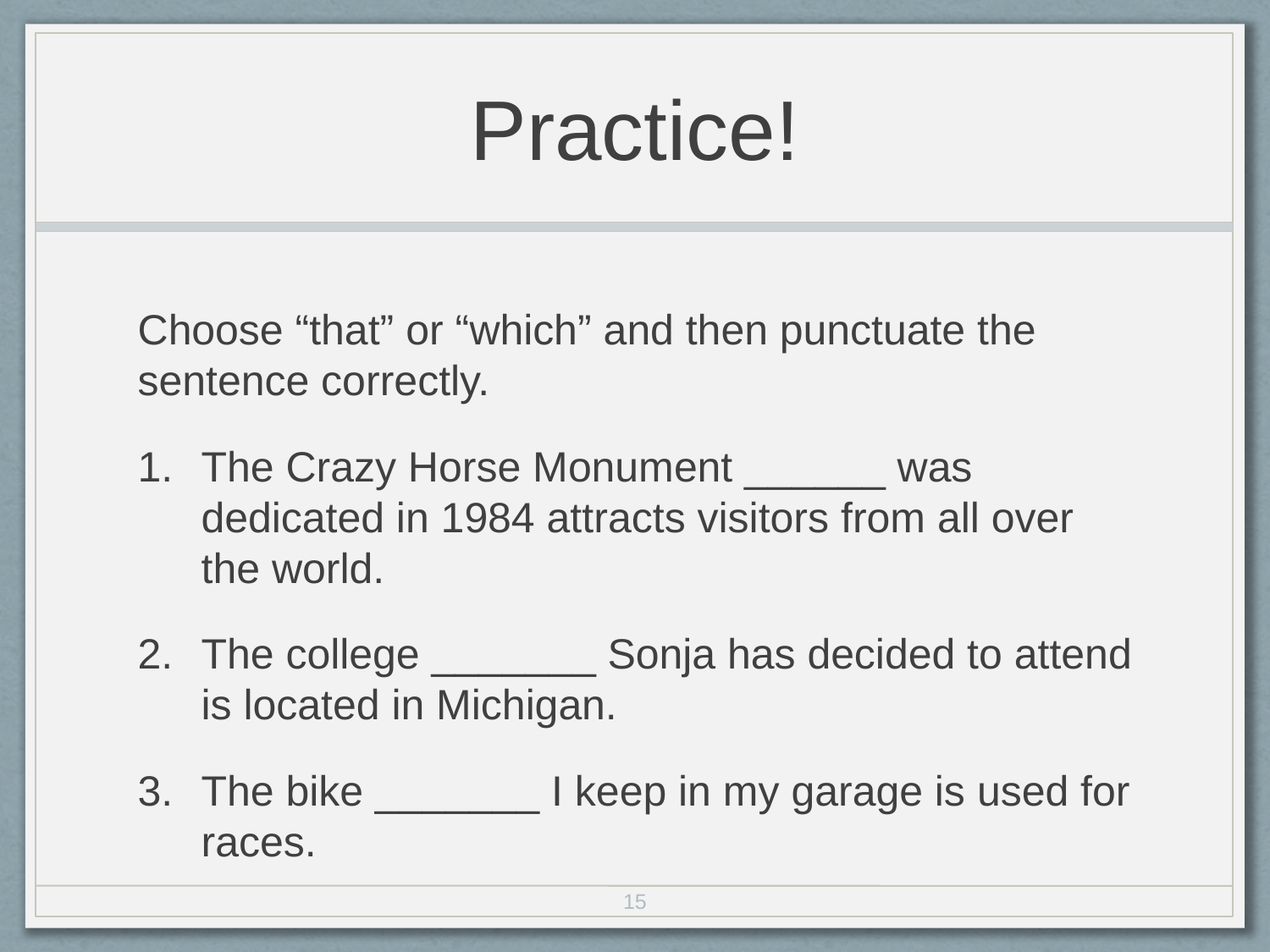

# Practice!
Choose “that” or “which” and then punctuate the sentence correctly.
The Crazy Horse Monument ______ was dedicated in 1984 attracts visitors from all over the world.
The college _______ Sonja has decided to attend is located in Michigan.
The bike _______ I keep in my garage is used for races.
15